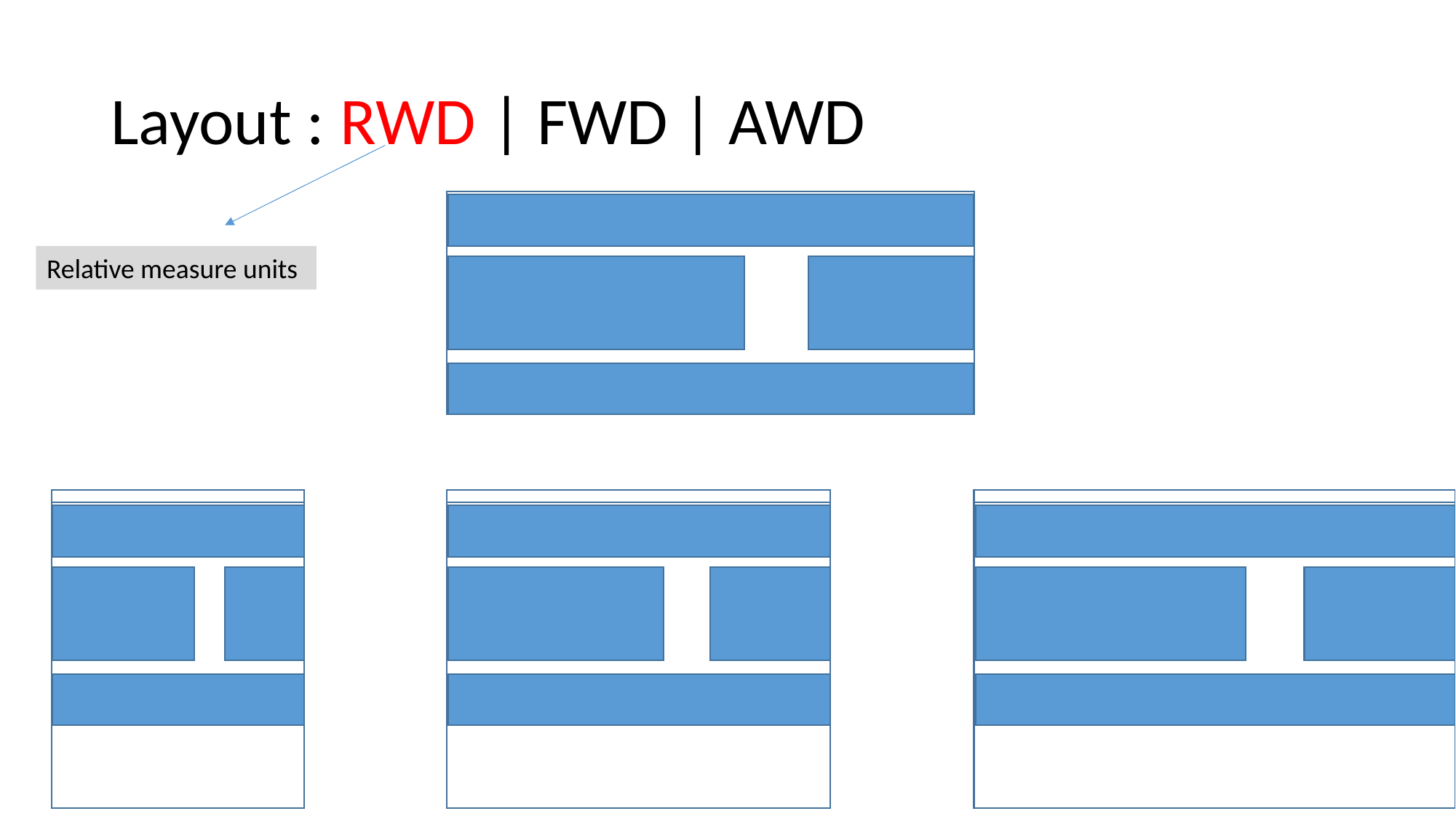

# Layout : RWD | FWD | AWD

Relative measure units